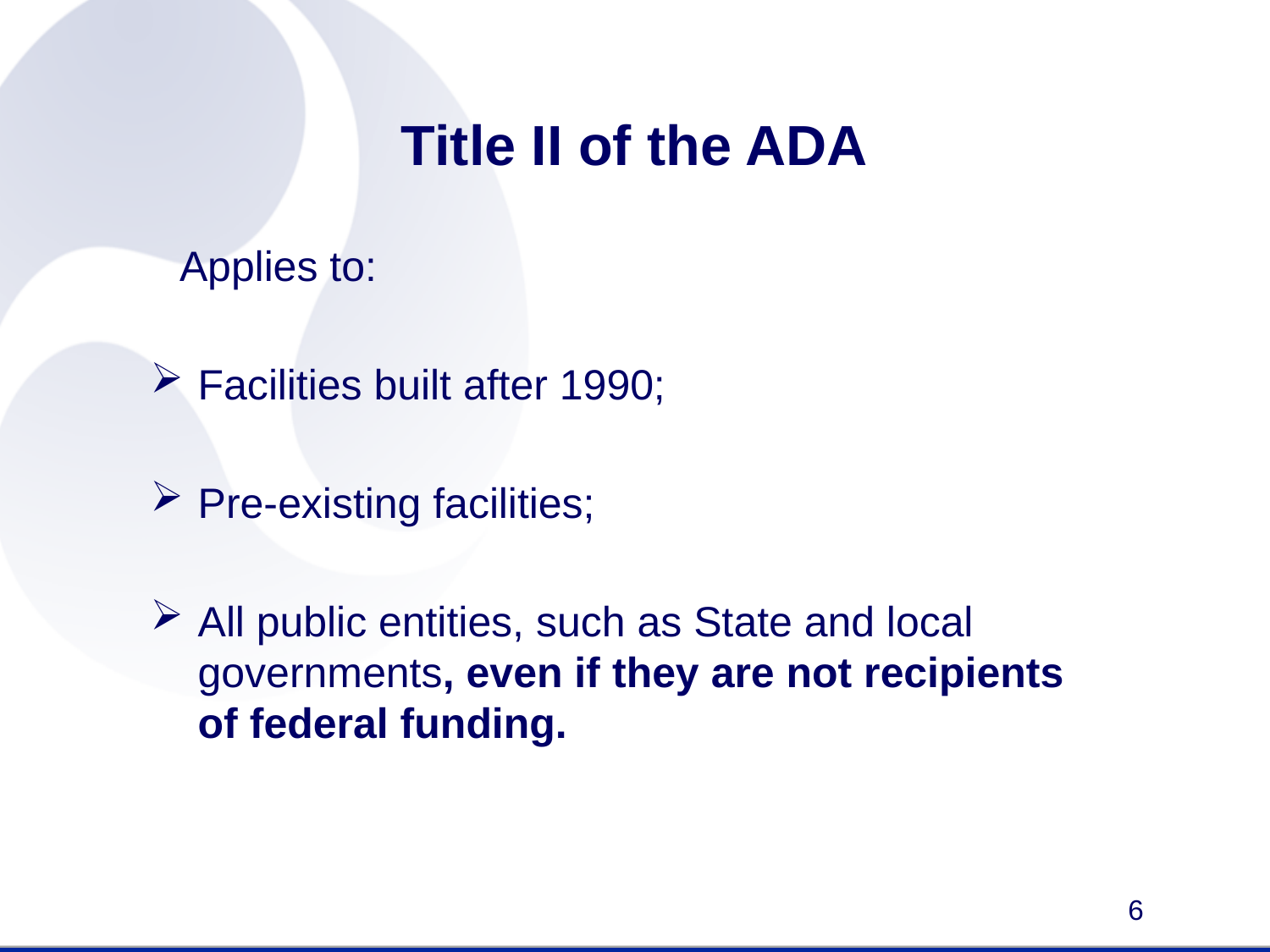

# Title II of the ADA
   Applies to:

Facilities built after 1990;

Pre-existing facilities;

All public entities, such as State and local governments, even if they are not recipients of federal funding.